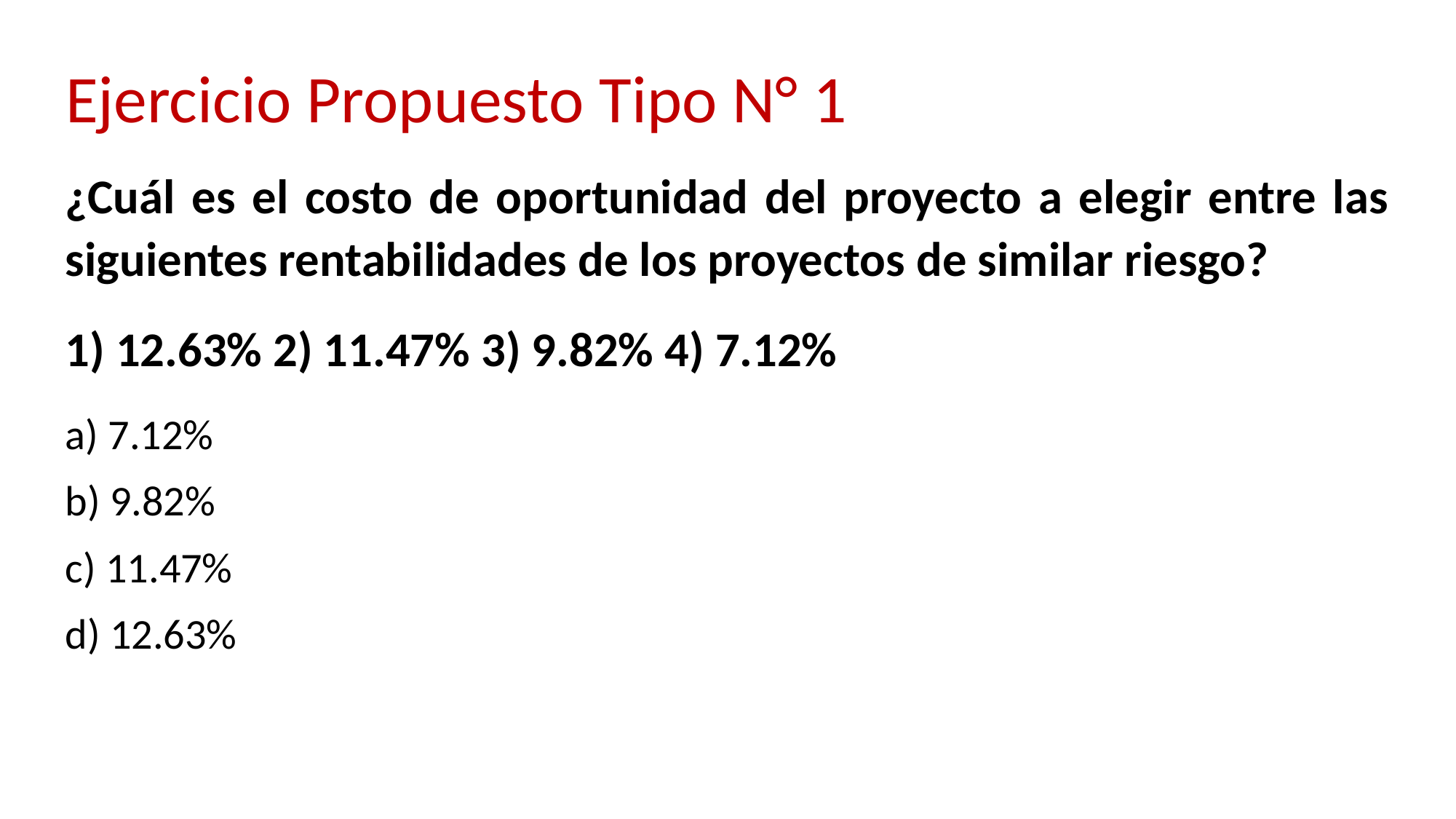

# Ejercicio Propuesto Tipo N° 1
¿Cuál es el costo de oportunidad del proyecto a elegir entre las siguientes rentabilidades de los proyectos de similar riesgo?
1) 12.63% 2) 11.47% 3) 9.82% 4) 7.12%
a) 7.12%
b) 9.82%
c) 11.47%
d) 12.63%